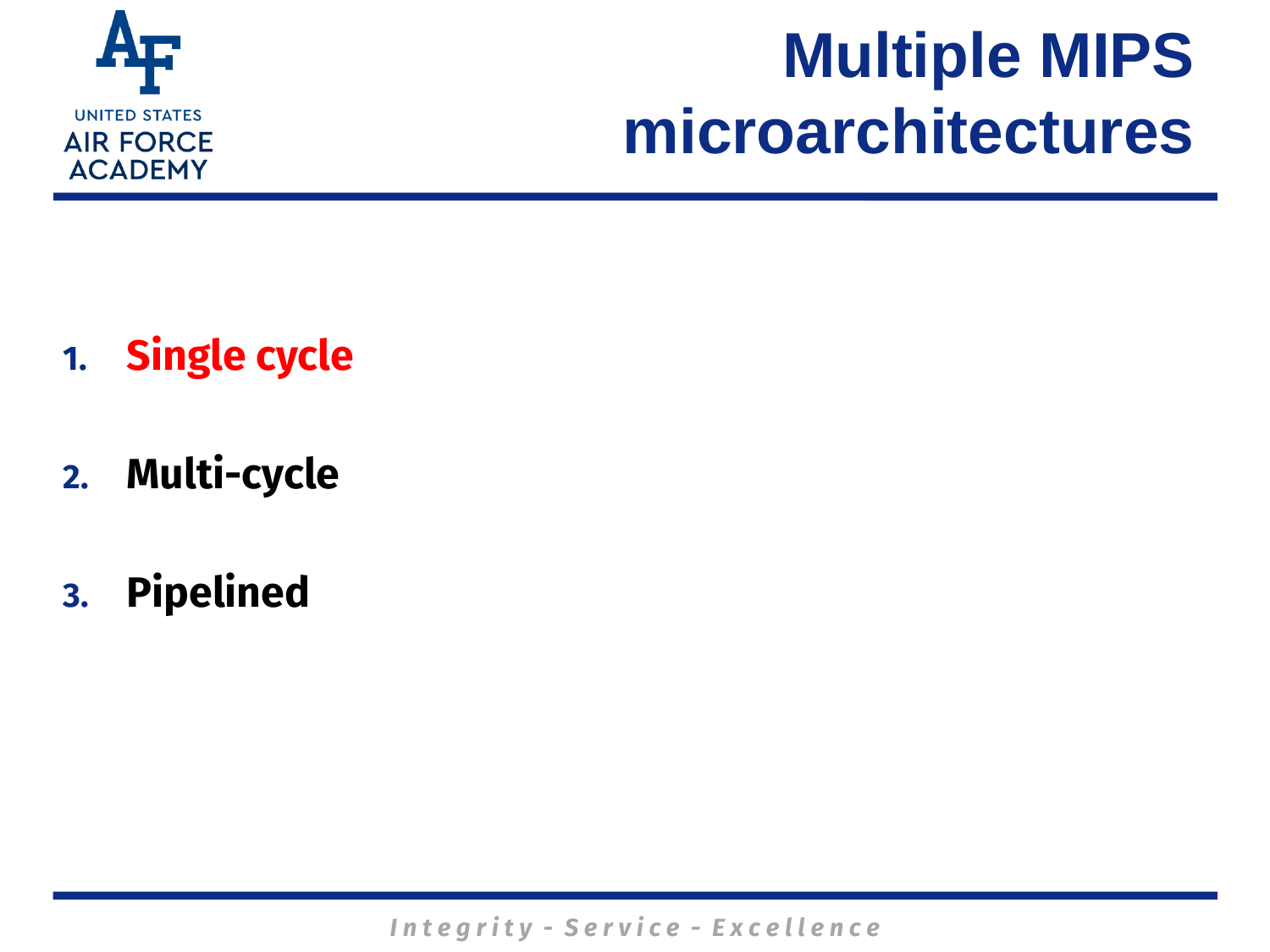

Multiple MIPS microarchitectures

Single cycle

Multi-cycle

Pipelined